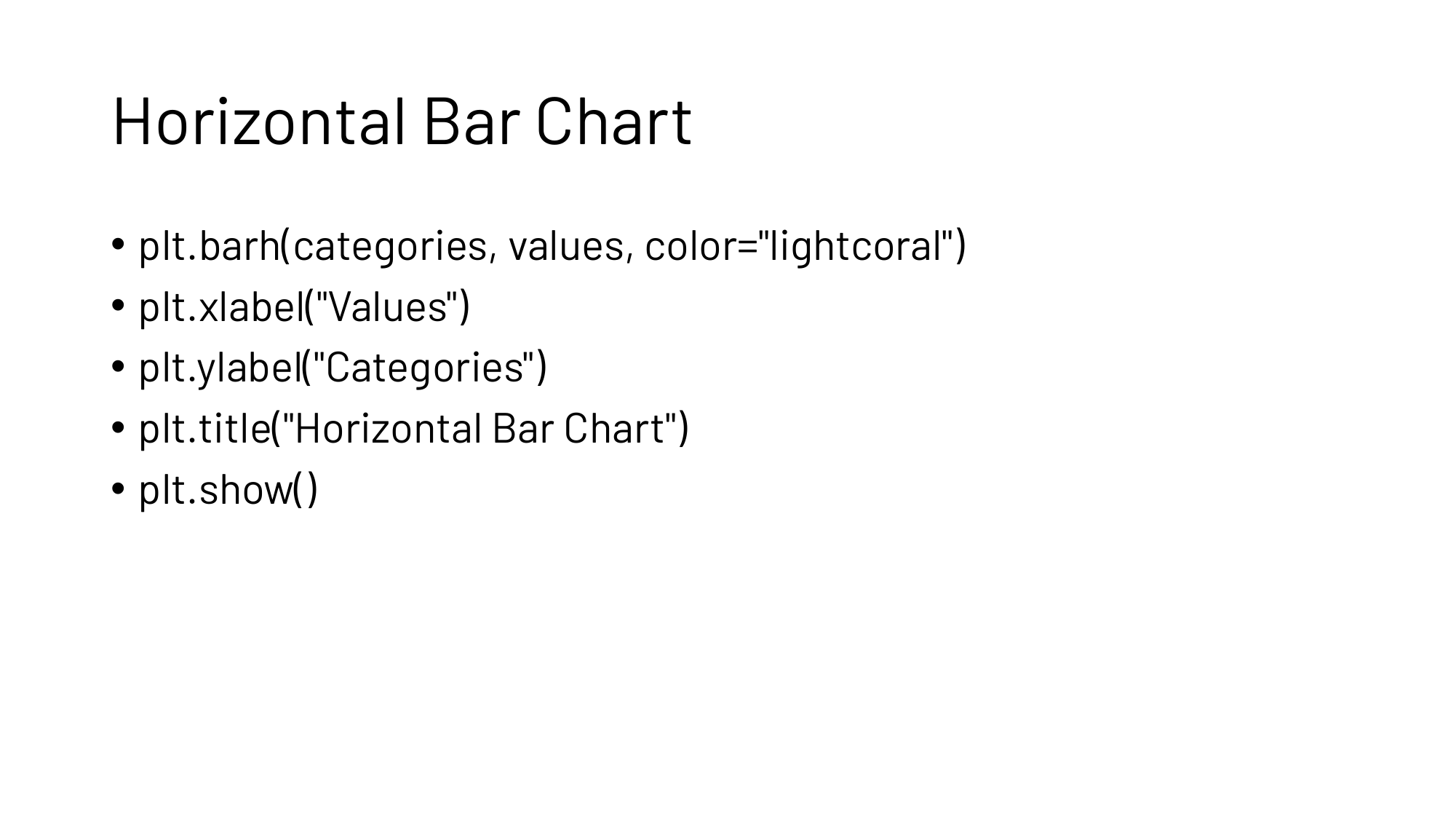

# Horizontal Bar Chart
plt.barh(categories, values, color="lightcoral")
plt.xlabel("Values")
plt.ylabel("Categories")
plt.title("Horizontal Bar Chart")
plt.show()